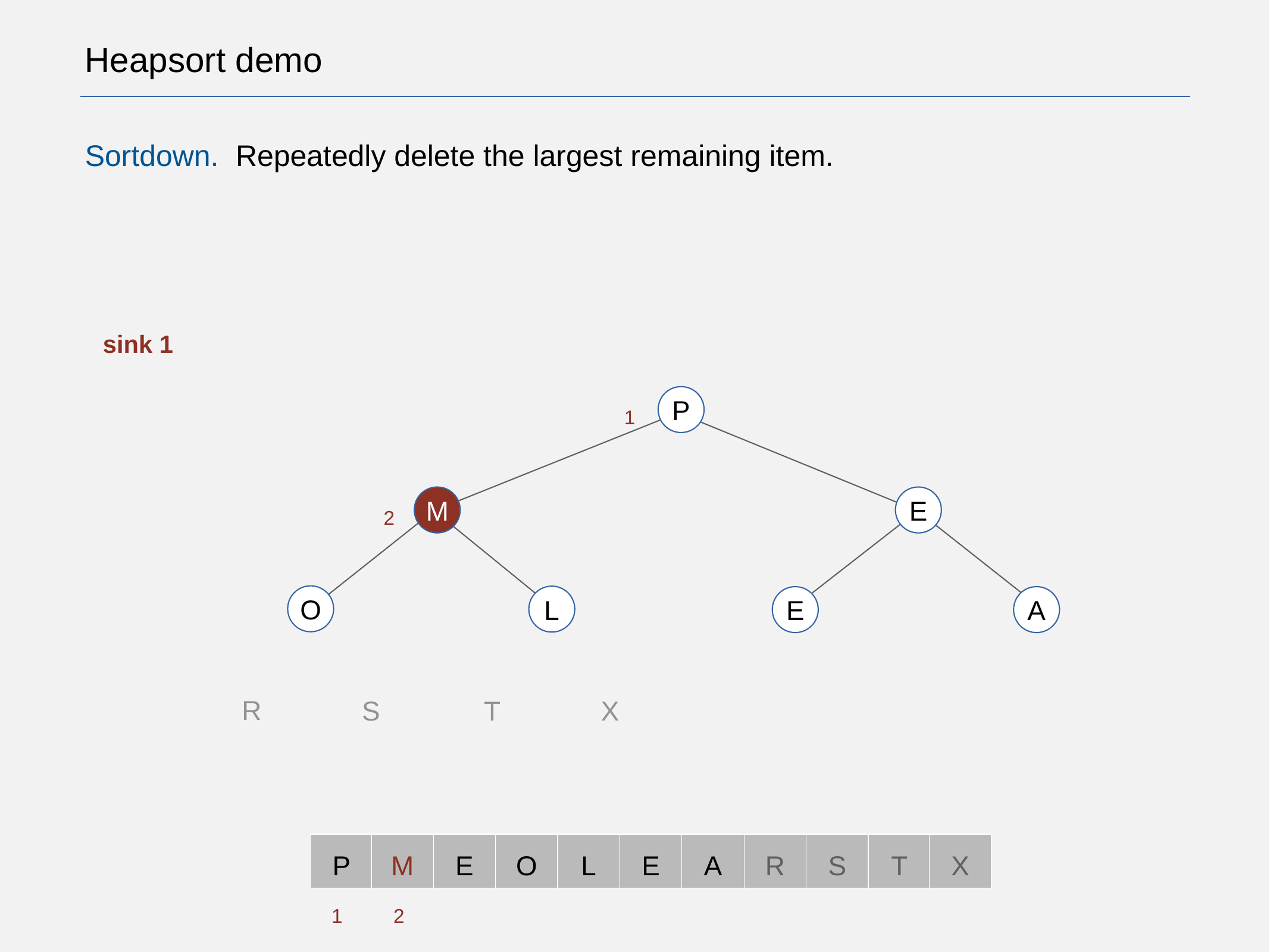

# Heapsort demo
Sortdown.  Repeatedly delete the largest remaining item.
sink 1
P
1

M
E
2

O
L
E
A
R
S
T
X
P
M
E
O
L
E
A
R
S
T
X
1
2